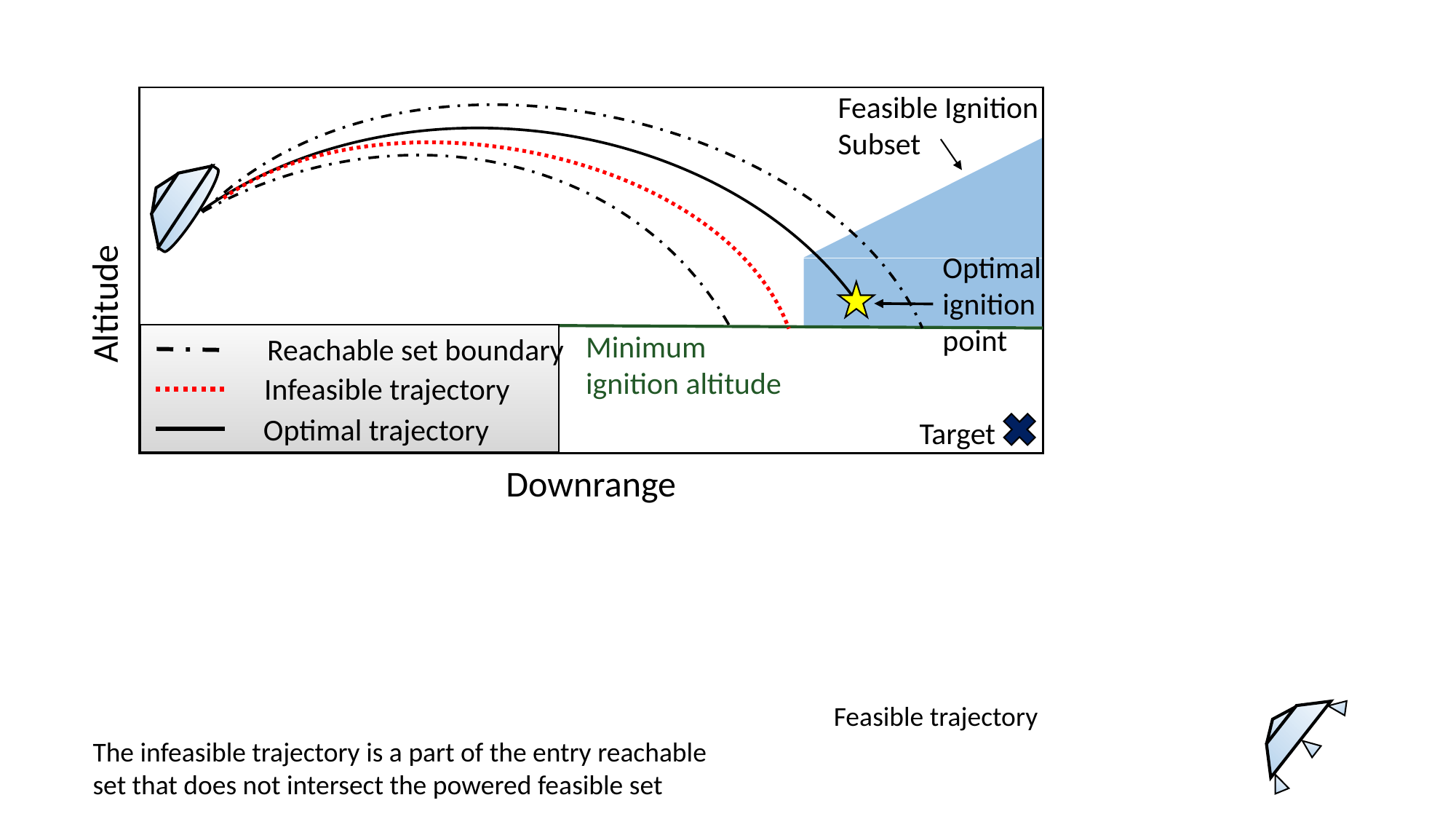

Optimal ignition point
Altitude

Minimum ignition altitude

Reachable set boundary
Infeasible trajectory
Optimal trajectory

Target
Downrange

Feasible Ignition Subset

Feasible trajectory

The infeasible trajectory is a part of the entry reachable set that does not intersect the powered feasible set